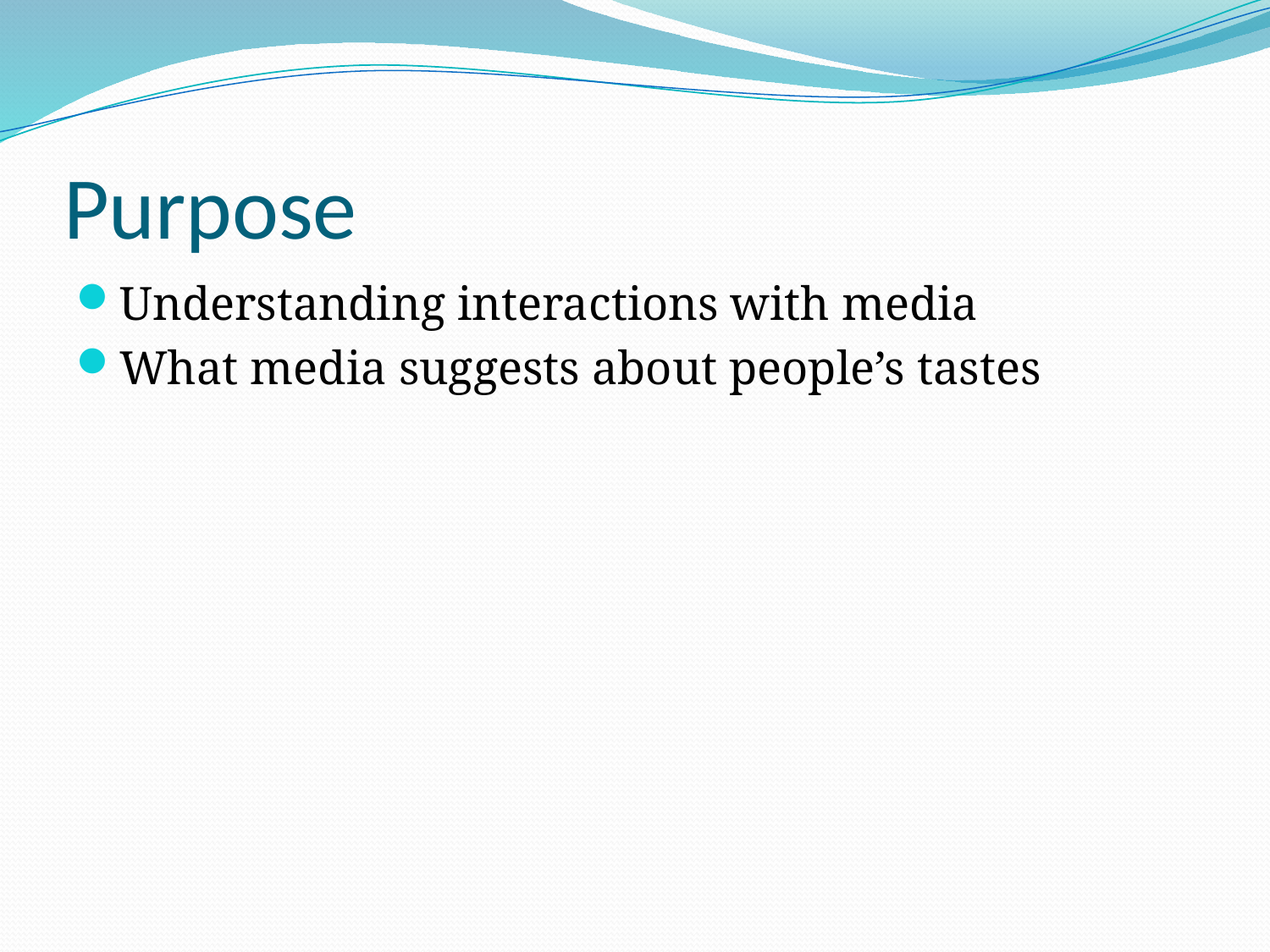

# Purpose
Understanding interactions with media
What media suggests about people’s tastes